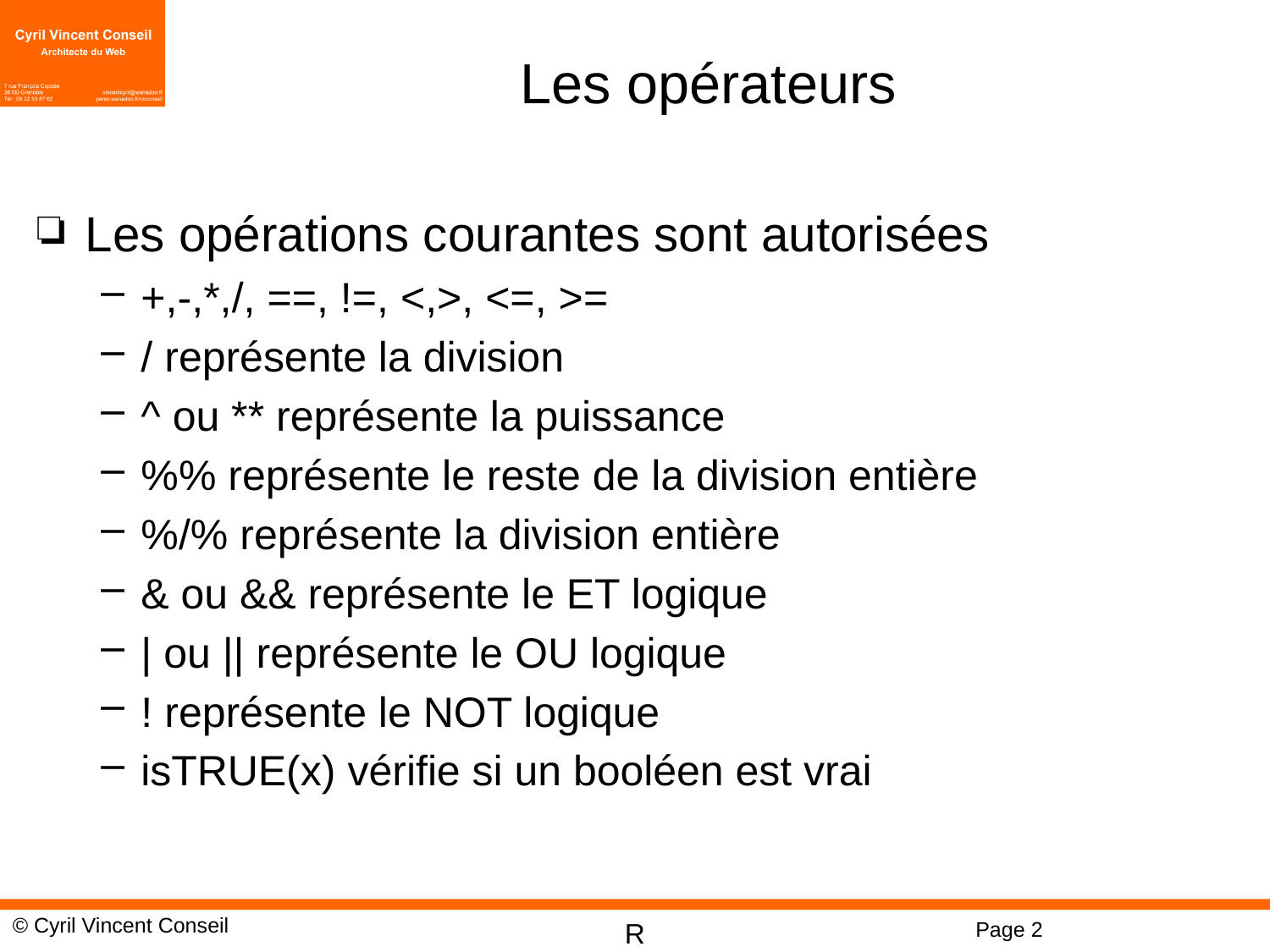

# Les opérateurs
Les opérations courantes sont autorisées
+,-,*,/, ==, !=, <,>, <=, >=
/ représente la division
^ ou ** représente la puissance
%% représente le reste de la division entière
%/% représente la division entière
& ou && représente le ET logique
| ou || représente le OU logique
! représente le NOT logique
isTRUE(x) vérifie si un booléen est vrai